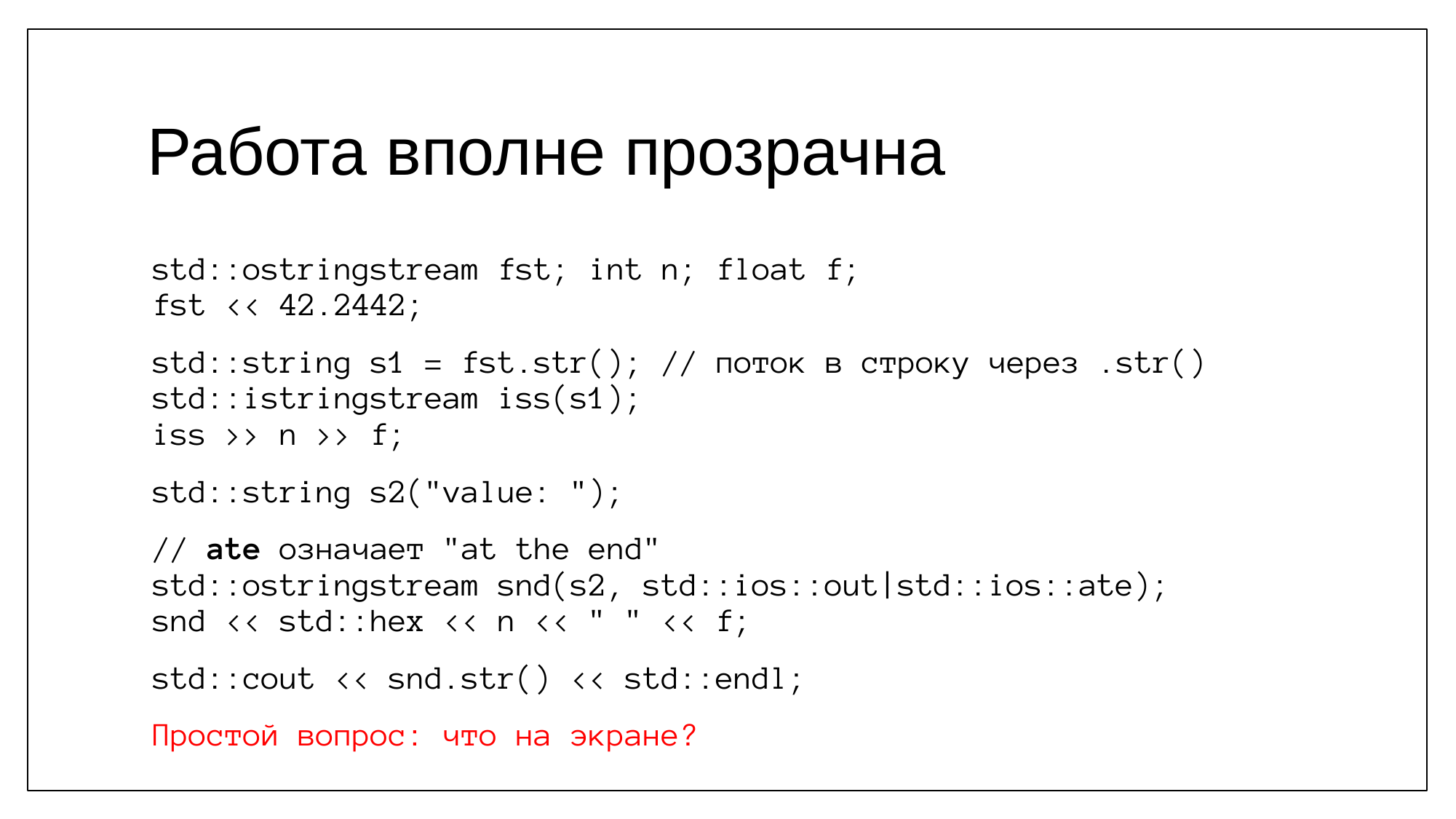

# Работа вполне прозрачна
std::ostringstream fst; int n; float f;
fst << 42.2442;
std::string s1 = fst.str(); // поток в строку через .str()
std::istringstream iss(s1);
iss >> n >> f;
std::string s2("value: ");
// ate означает "at the end"
std::ostringstream snd(s2, std::ios::out|std::ios::ate);
snd << std::hex << n << " " << f;
std::cout << snd.str() << std::endl;
Простой вопрос: что на экране?